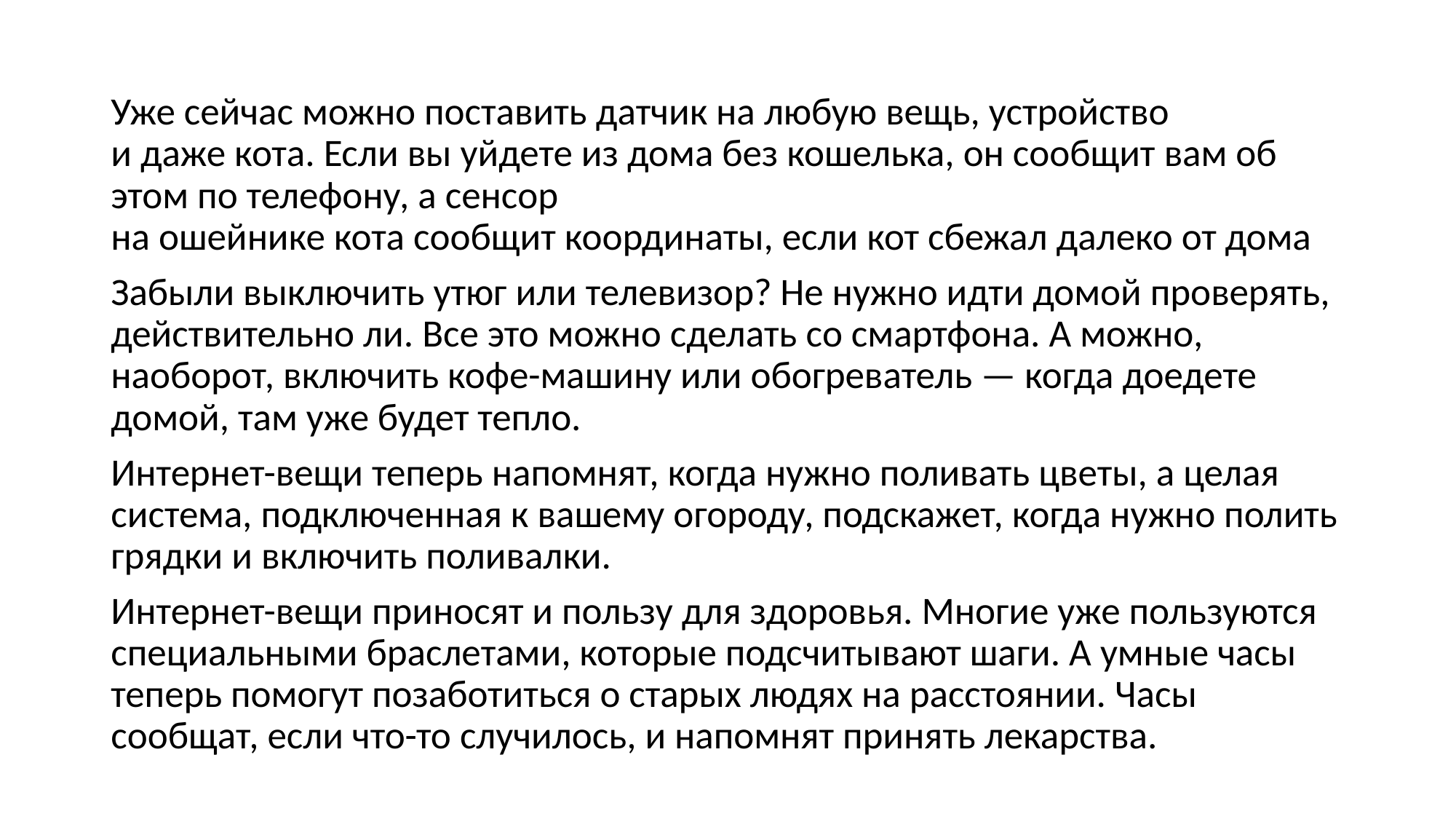

Уже сейчас можно поставить датчик на любую вещь, устройство и даже кота. Если вы уйдете из дома без кошелька, он сообщит вам об этом по телефону, а сенсор на ошейнике кота сообщит координаты, если кот сбежал далеко от дома
Забыли выключить утюг или телевизор? Не нужно идти домой проверять, действительно ли. Все это можно сделать со смартфона. А можно, наоборот, включить кофе-машину или обогреватель — когда доедете домой, там уже будет тепло.
Интернет-вещи теперь напомнят, когда нужно поливать цветы, а целая система, подключенная к вашему огороду, подскажет, когда нужно полить грядки и включить поливалки.
Интернет-вещи приносят и пользу для здоровья. Многие уже пользуются специальными браслетами, которые подсчитывают шаги. А умные часы теперь помогут позаботиться о старых людях на расстоянии. Часы сообщат, если что-то случилось, и напомнят принять лекарства.